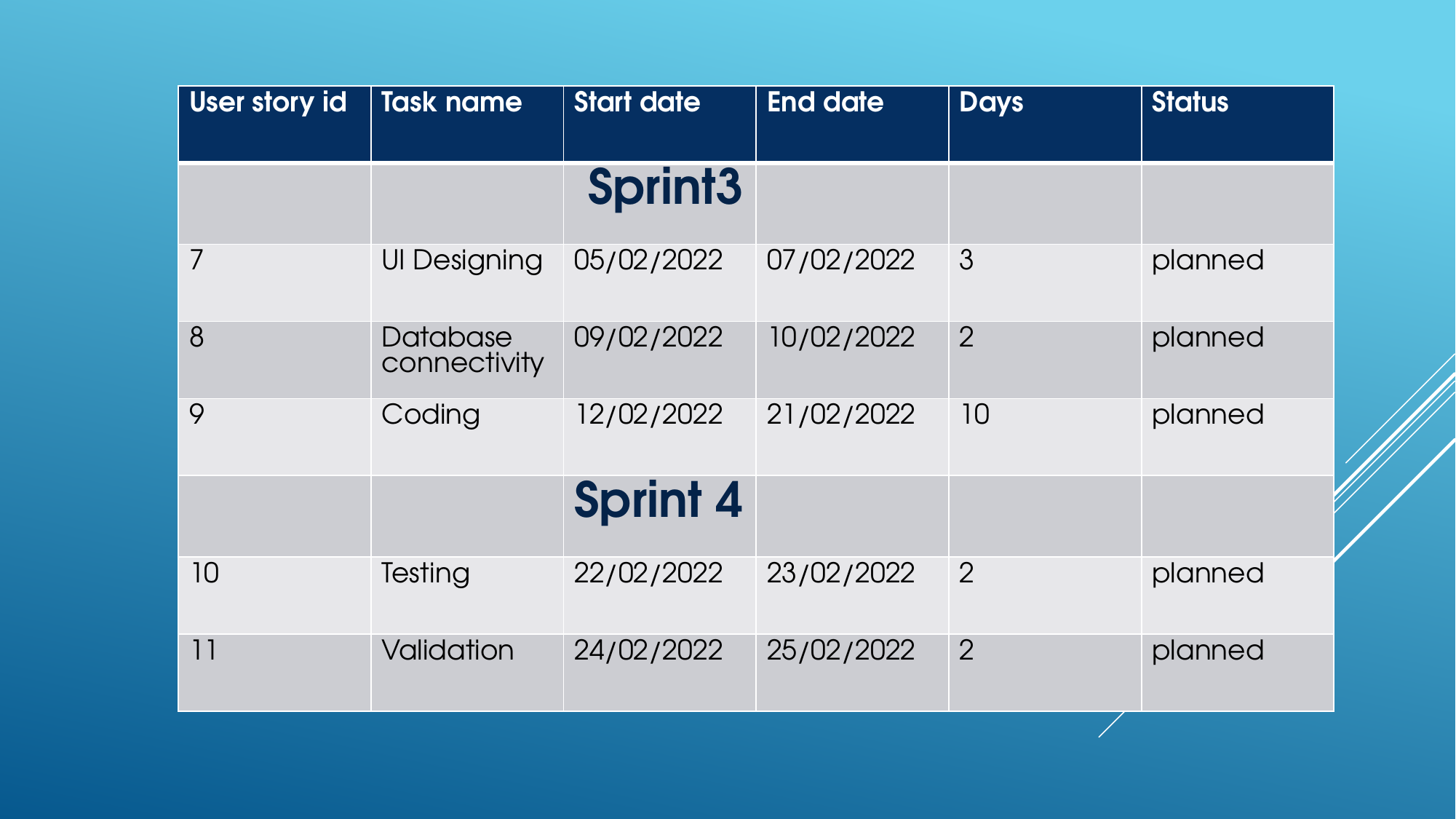

| User story id | Task name | Start date | End date | Days | Status |
| --- | --- | --- | --- | --- | --- |
|  |  | Sprint3 |  |  |  |
| 7 | UI Designing | 05/02/2022 | 07/02/2022 | 3 | planned |
| 8 | Database connectivity | 09/02/2022 | 10/02/2022 | 2 | planned |
| 9 | Coding | 12/02/2022 | 21/02/2022 | 10 | planned |
|  |  | Sprint 4 |  |  |  |
| 10 | Testing | 22/02/2022 | 23/02/2022 | 2 | planned |
| 11 | Validation | 24/02/2022 | 25/02/2022 | 2 | planned |